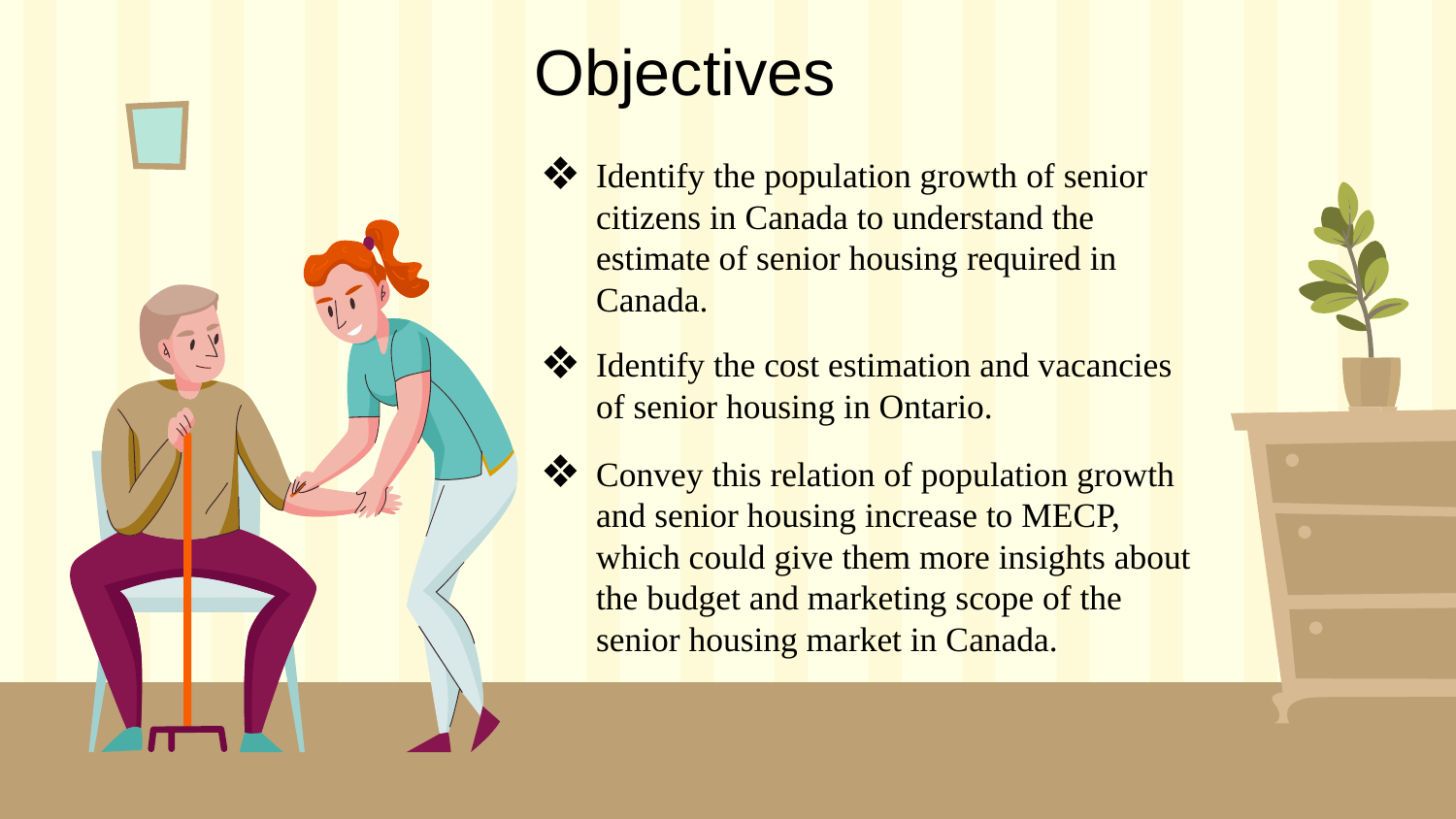

Objectives

Identify the population growth of senior citizens in Canada to understand the estimate of senior housing required in Canada.

Identify the cost estimation and vacancies of senior housing in Ontario.

Convey this relation of population growth and senior housing increase to MECP, which could give them more insights about the budget and marketing scope of the senior housing market in Canada.